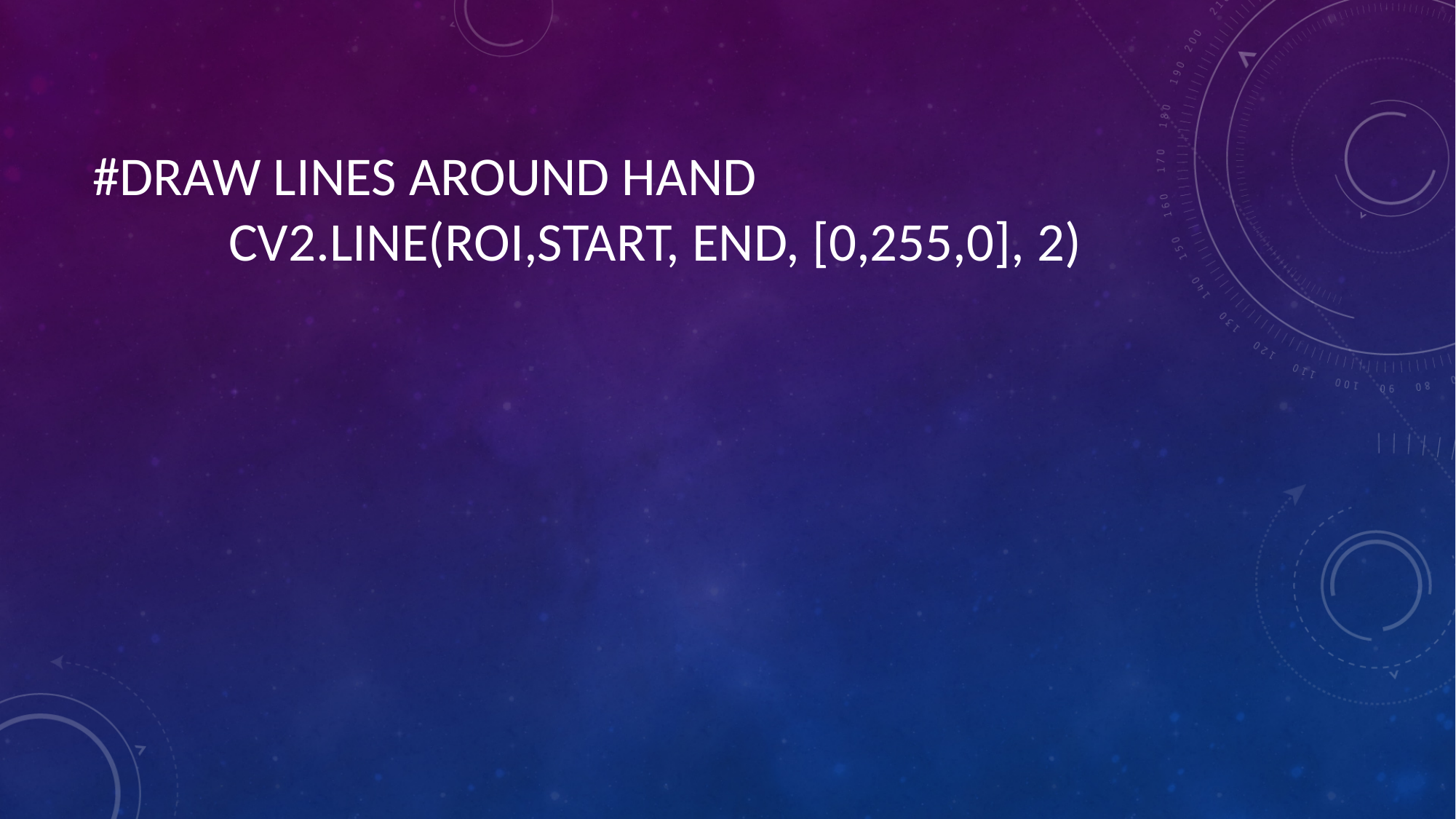

# #draw lines around hand cv2.line(roi,start, end, [0,255,0], 2)